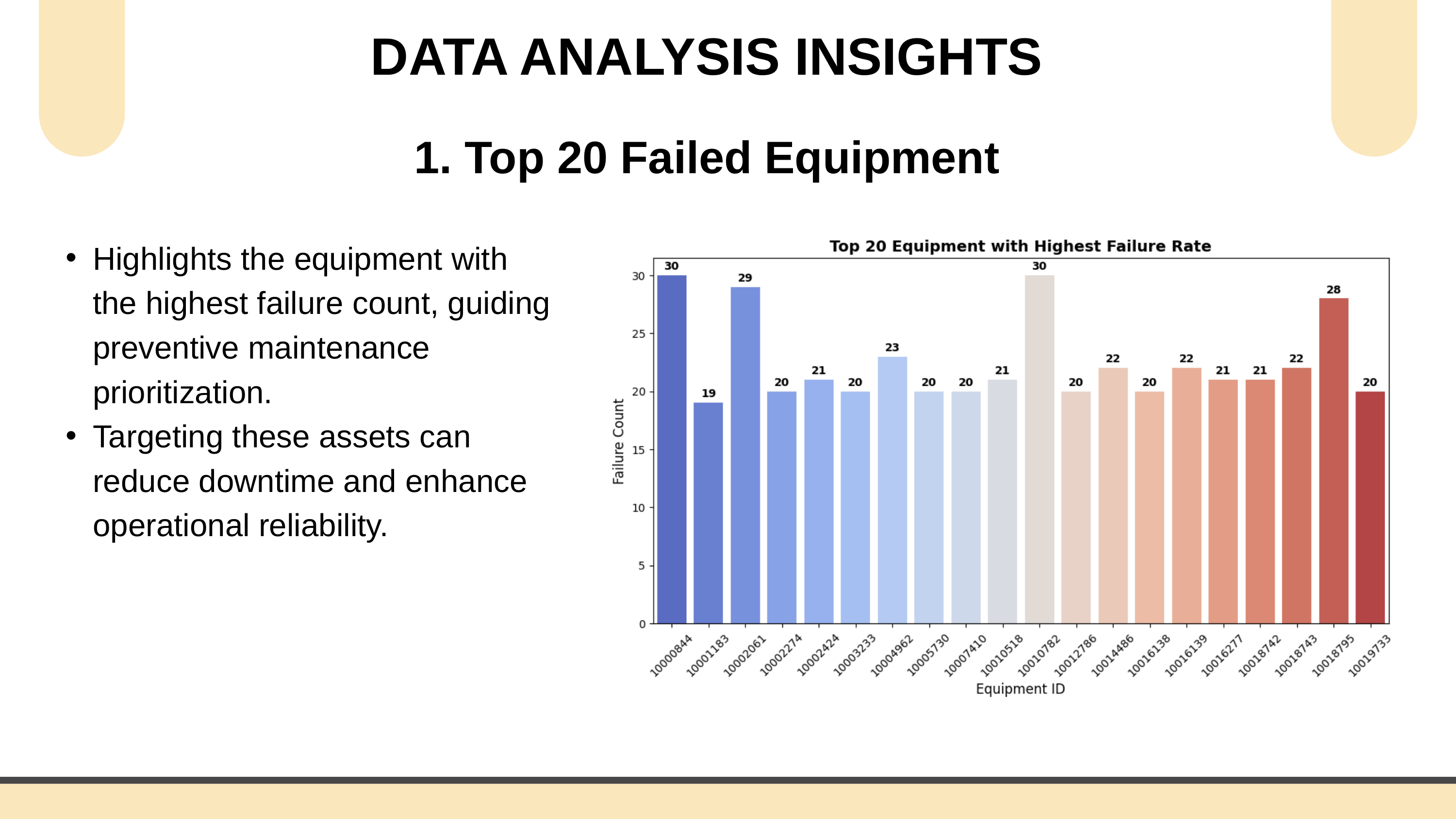

DATA ANALYSIS INSIGHTS
1. Top 20 Failed Equipment
Highlights the equipment with the highest failure count, guiding preventive maintenance prioritization.
Targeting these assets can reduce downtime and enhance operational reliability.